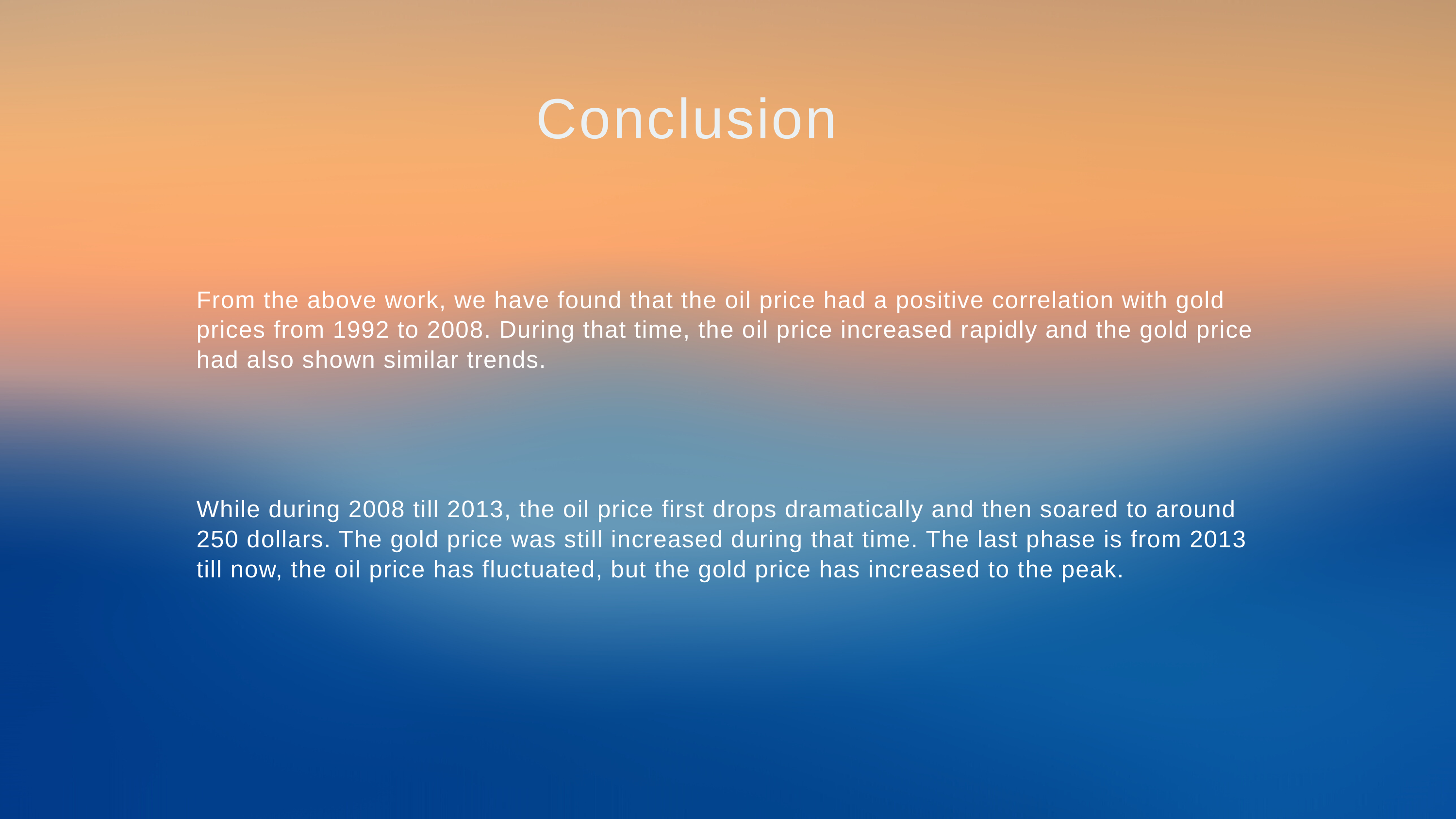

Conclusion
From the above work, we have found that the oil price had a positive correlation with gold prices from 1992 to 2008. During that time, the oil price increased rapidly and the gold price had also shown similar trends.

While during 2008 till 2013, the oil price first drops dramatically and then soared to around 250 dollars. The gold price was still increased during that time. The last phase is from 2013 till now, the oil price has fluctuated, but the gold price has increased to the peak.